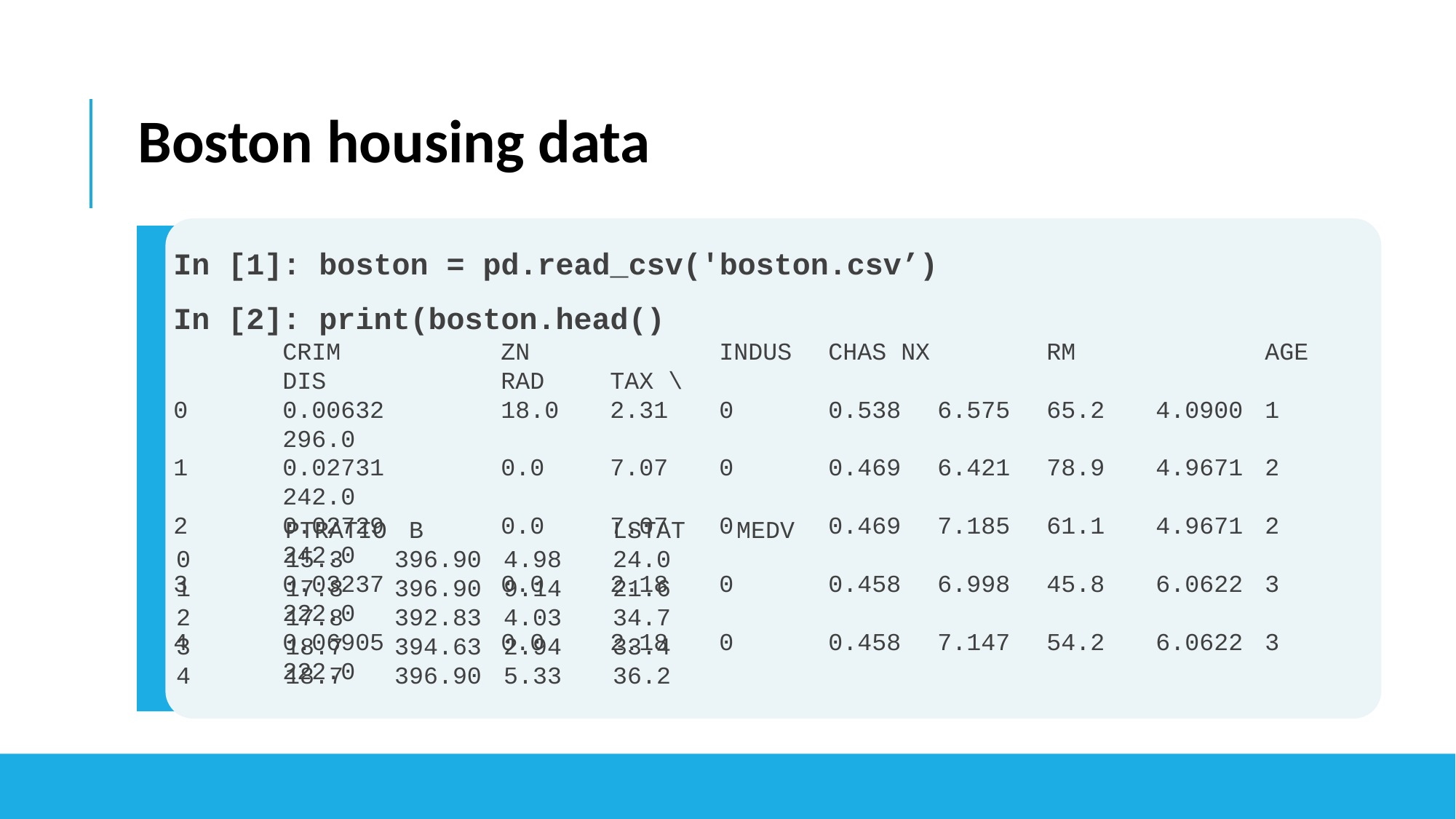

Boston housing data
In [1]: boston = pd.read_csv('boston.csv’)
In [2]: print(boston.head()
	CRIM 		ZN 		INDUS 	CHAS NX 	RM 		AGE 	DIS 		RAD 	TAX \
0 	0.00632 	18.0 	2.31 	0 	0.538 	6.575 	65.2 	4.0900 	1 	296.0
1	0.02731 	0.0 	7.07 	0 	0.469 	6.421 	78.9 	4.9671 	2	242.0
2 	0.02729 	0.0 	7.07 	0 	0.469 	7.185 	61.1 	4.9671 	2 	242.0
3 	0.03237 	0.0 	2.18 	0 	0.458 	6.998 	45.8 	6.0622 	3 	222.0
4 	0.06905 	0.0 	2.18 	0 	0.458 	7.147 	54.2 	6.0622 	3 	222.0

	PTRATIO	 B	 	LSTAT	 MEDV
0 	15.3	396.90 	4.98	24.0
1 	17.8 	396.90 	9.14 	21.6
2 	17.8 	392.83 	4.03 	34.7
3 	18.7 	394.63 	2.94 	33.4
4 	18.7 	396.90 	5.33 	36.2